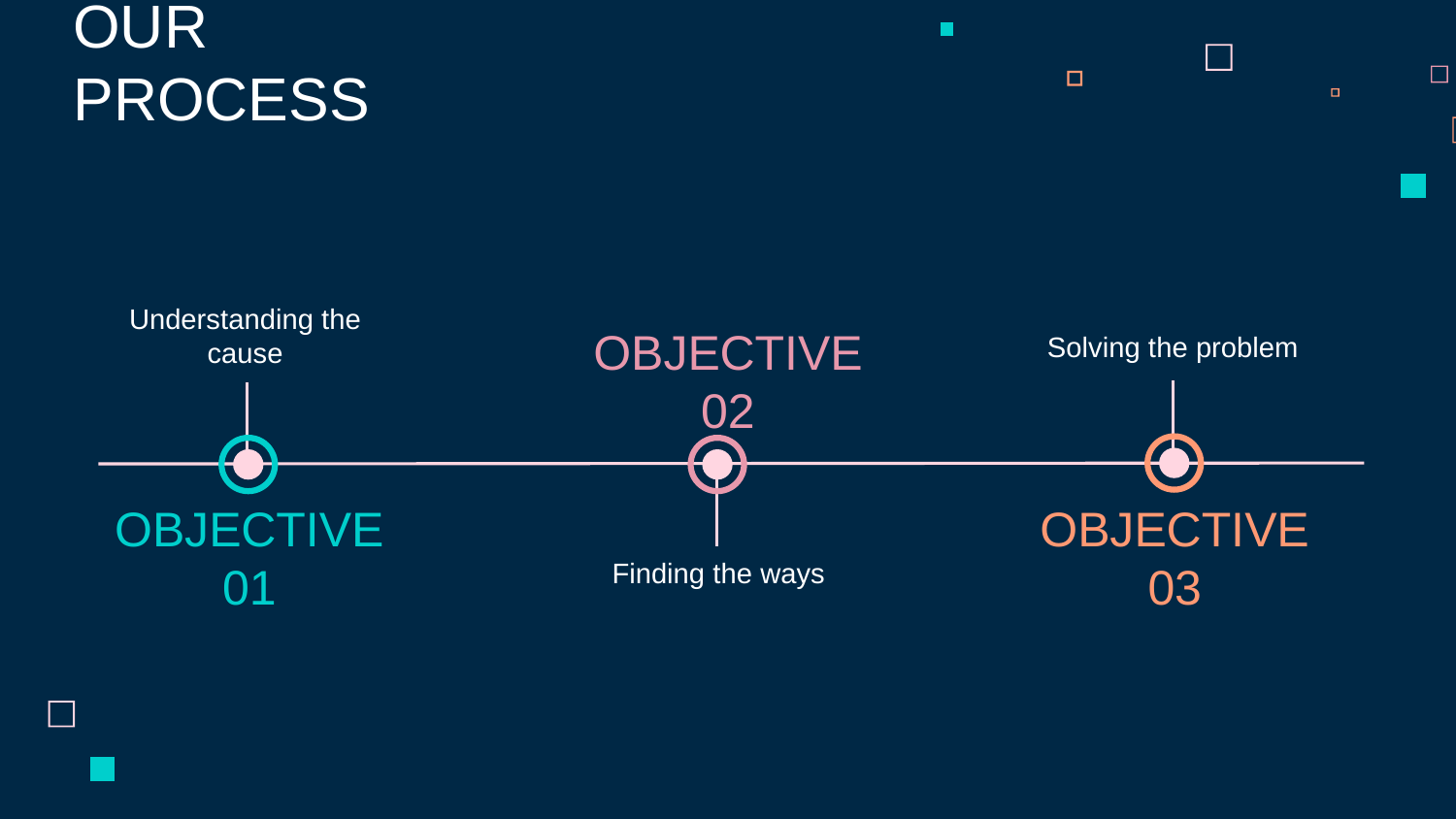

# OUR PROCESS
Understanding the cause
Solving the problem
OBJECTIVE 02

OBJECTIVE 01
OBJECTIVE 03
Finding the ways